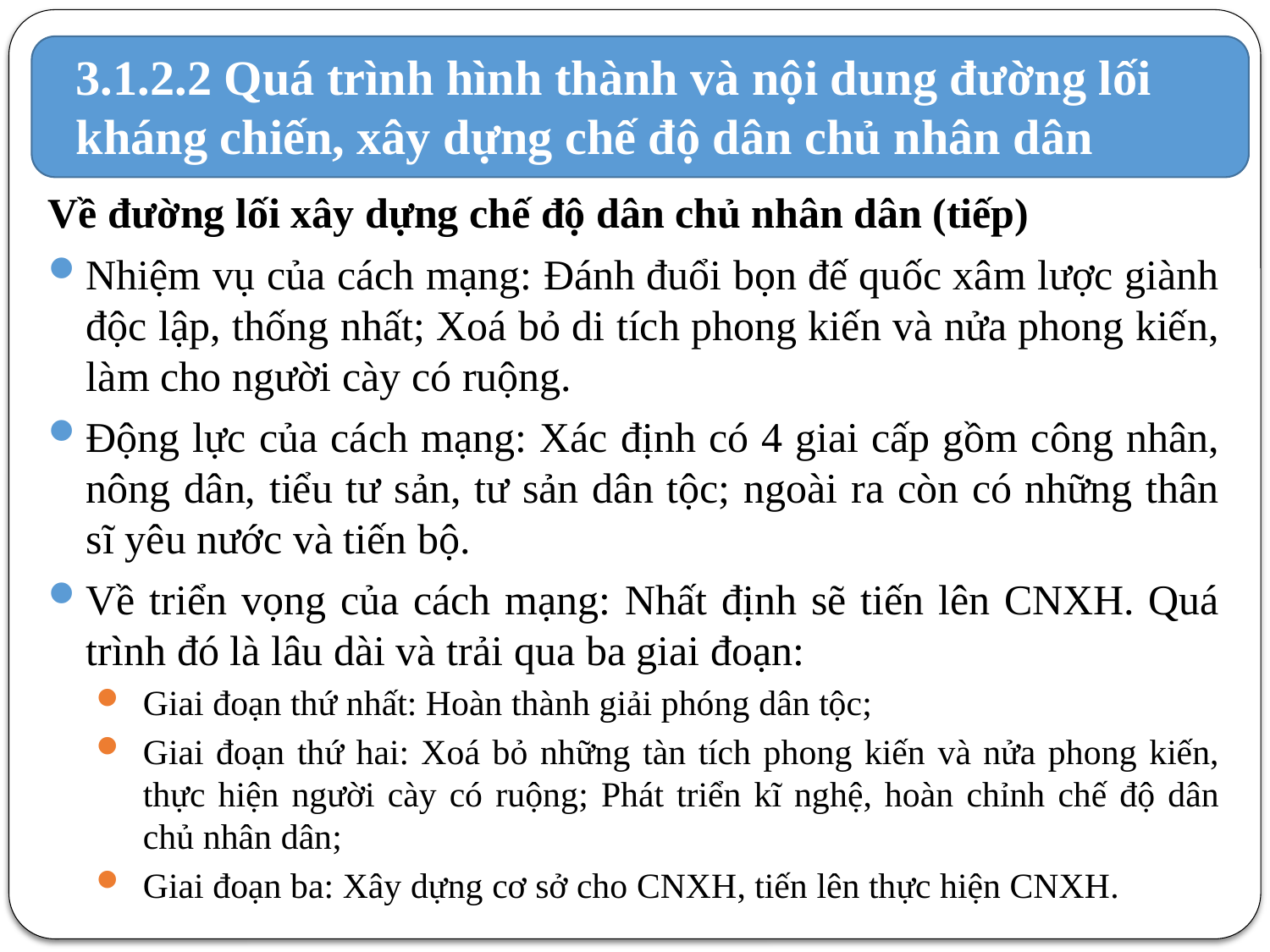

# 3.1.2.2 Quá trình hình thành và nội dung đường lối kháng chiến, xây dựng chế độ dân chủ nhân dân
Về đường lối xây dựng chế độ dân chủ nhân dân (tiếp)
Nhiệm vụ của cách mạng: Đánh đuổi bọn đế quốc xâm lược giành độc lập, thống nhất; Xoá bỏ di tích phong kiến và nửa phong kiến, làm cho người cày có ruộng.
Động lực của cách mạng: Xác định có 4 giai cấp gồm công nhân, nông dân, tiểu tư sản, tư sản dân tộc; ngoài ra còn có những thân sĩ yêu nước và tiến bộ.
Về triển vọng của cách mạng: Nhất định sẽ tiến lên CNXH. Quá trình đó là lâu dài và trải qua ba giai đoạn:
Giai đoạn thứ nhất: Hoàn thành giải phóng dân tộc;
Giai đoạn thứ hai: Xoá bỏ những tàn tích phong kiến và nửa phong kiến, thực hiện người cày có ruộng; Phát triển kĩ nghệ, hoàn chỉnh chế độ dân chủ nhân dân;
Giai đoạn ba: Xây dựng cơ sở cho CNXH, tiến lên thực hiện CNXH.
13